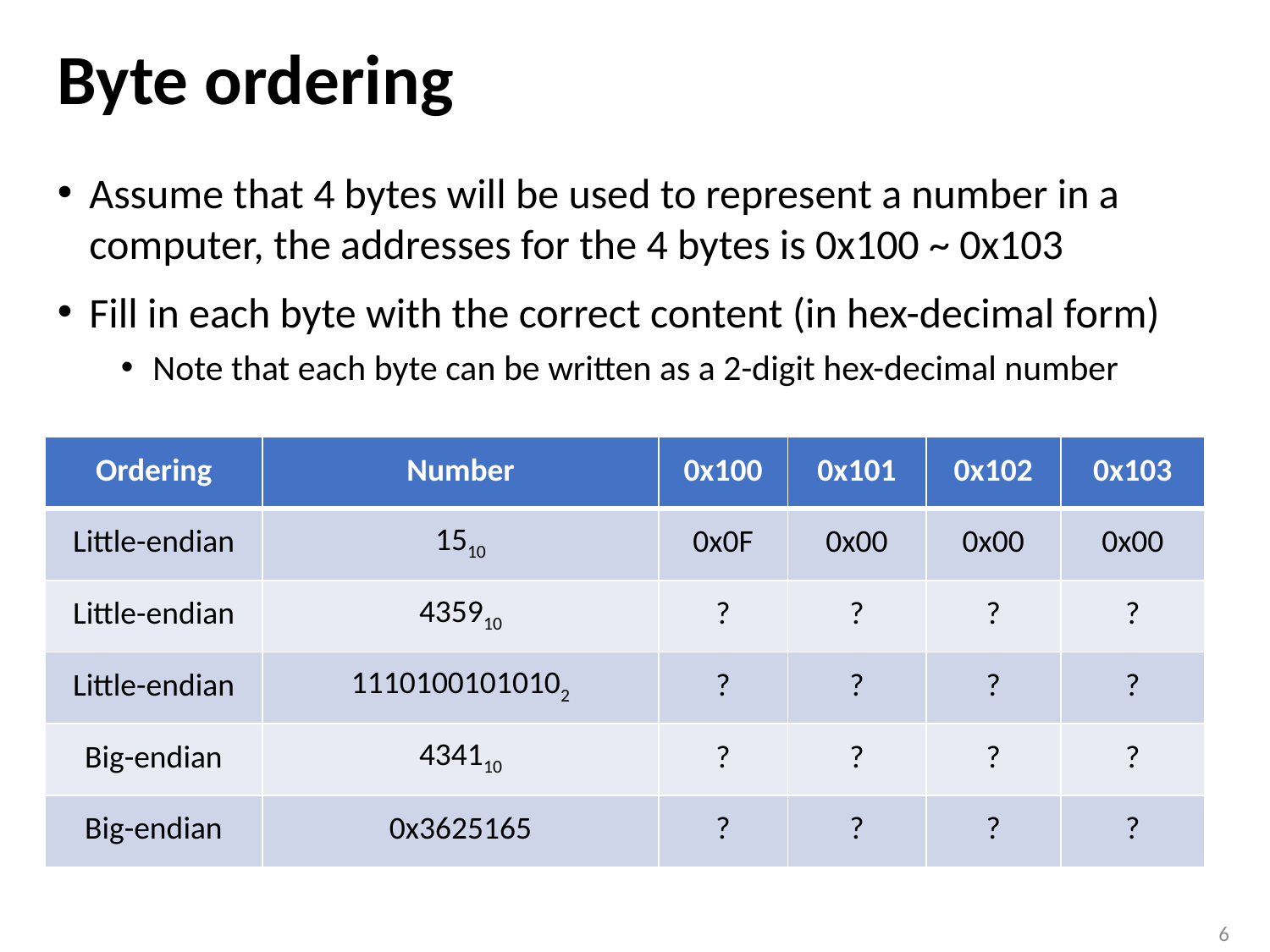

# Byte ordering
Assume that 4 bytes will be used to represent a number in a computer, the addresses for the 4 bytes is 0x100 ~ 0x103
Fill in each byte with the correct content (in hex-decimal form)
Note that each byte can be written as a 2-digit hex-decimal number
| Ordering | Number | 0x100 | 0x101 | 0x102 | 0x103 |
| --- | --- | --- | --- | --- | --- |
| Little-endian | 1510 | 0x0F | 0x00 | 0x00 | 0x00 |
| Little-endian | 435910 | ? | ? | ? | ? |
| Little-endian | 11101001010102 | ? | ? | ? | ? |
| Big-endian | 434110 | ? | ? | ? | ? |
| Big-endian | 0x3625165 | ? | ? | ? | ? |
6